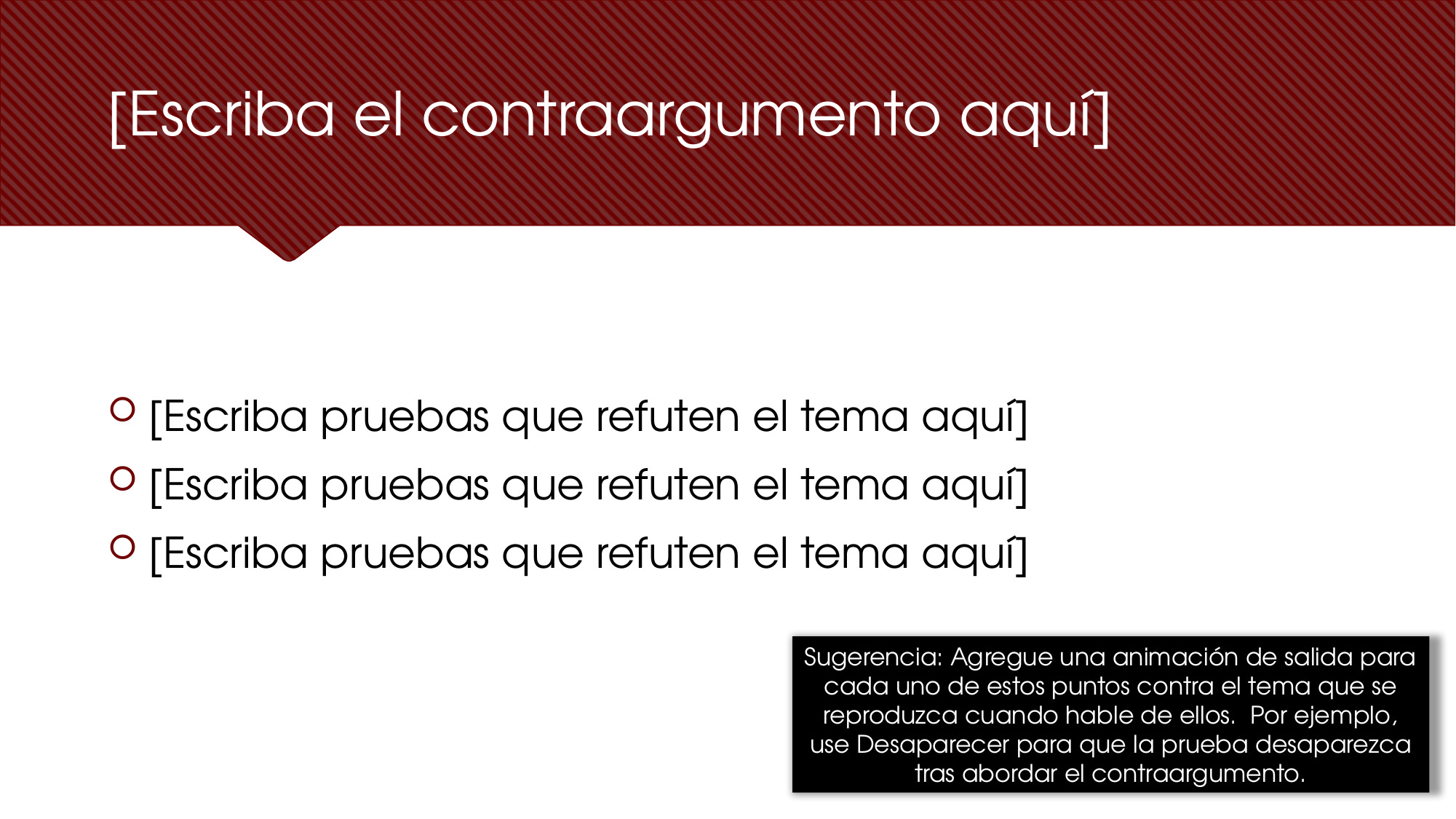

# [Escriba el contraargumento aquí]
[Escriba pruebas que refuten el tema aquí]
[Escriba pruebas que refuten el tema aquí]
[Escriba pruebas que refuten el tema aquí]
Sugerencia: Agregue una animación de salida para cada uno de estos puntos contra el tema que se reproduzca cuando hable de ellos.  Por ejemplo, use Desaparecer para que la prueba desaparezca tras abordar el contraargumento.